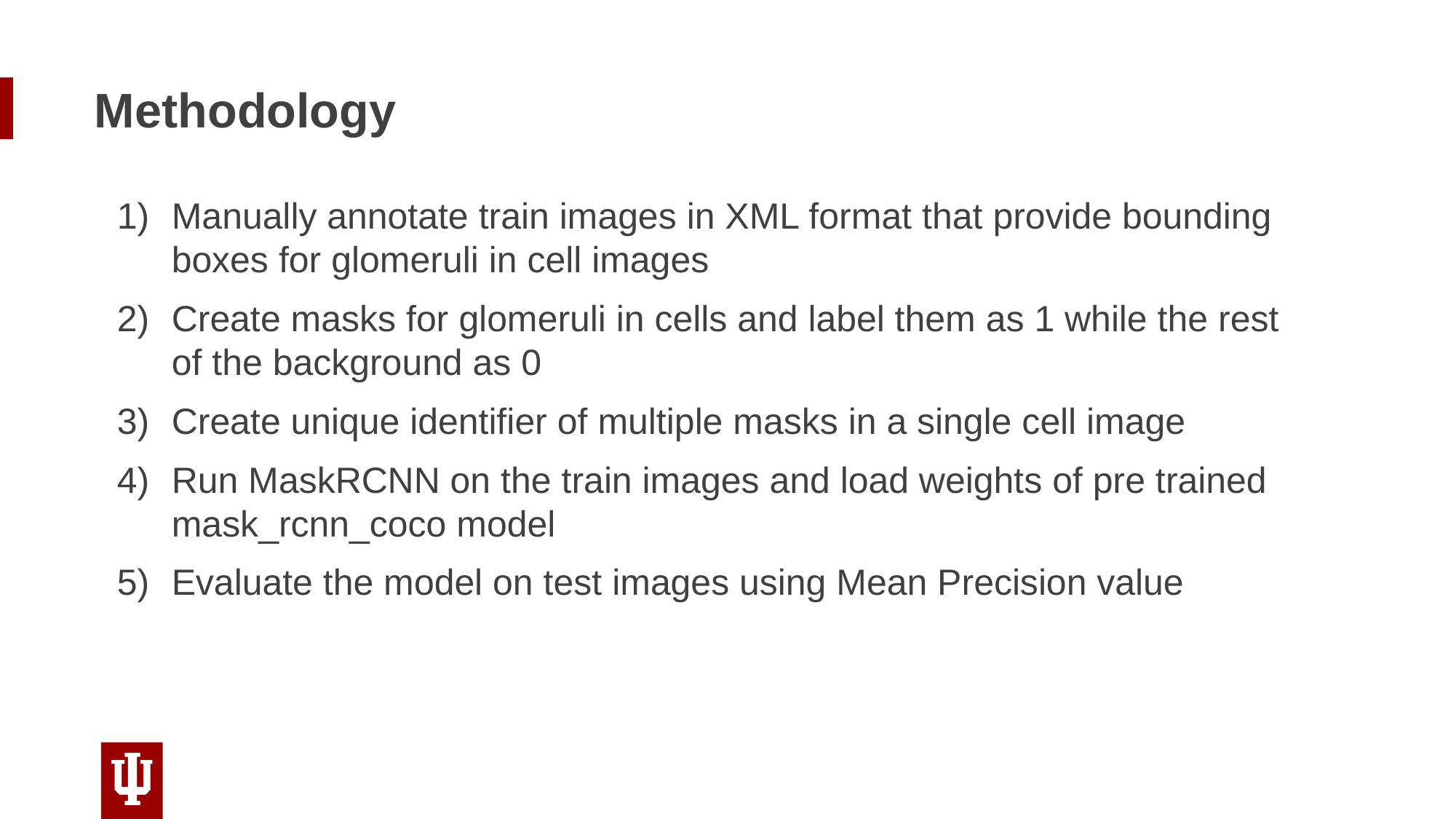

# Methodology
Manually annotate train images in XML format that provide bounding boxes for glomeruli in cell images
Create masks for glomeruli in cells and label them as 1 while the rest of the background as 0
Create unique identifier of multiple masks in a single cell image
Run MaskRCNN on the train images and load weights of pre trained mask_rcnn_coco model
Evaluate the model on test images using Mean Precision value